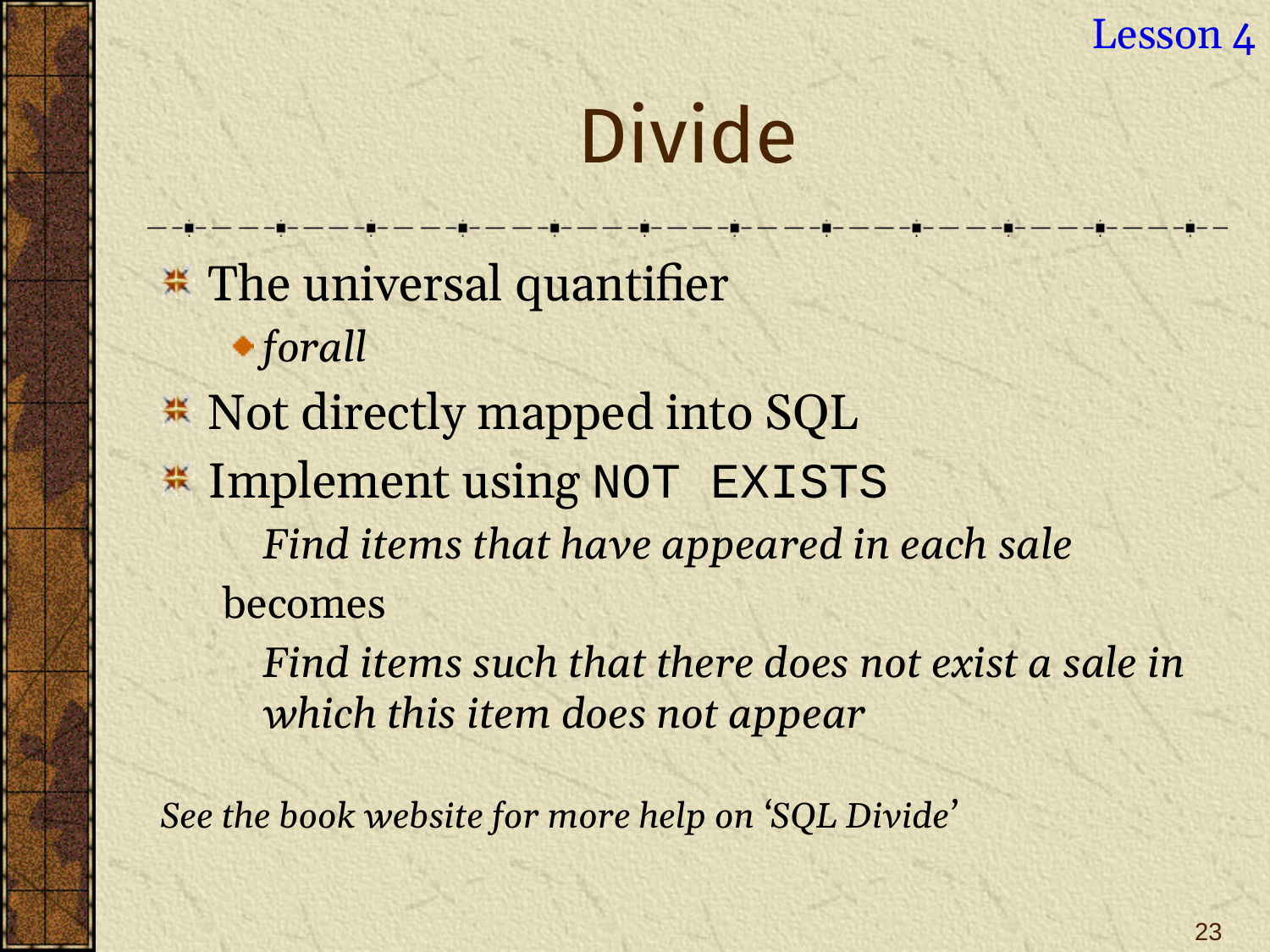

Lesson 4
# Divide
The universal quantifier
forall
Not directly mapped into SQL
Implement using NOT EXISTS
	Find items that have appeared in each sale
becomes
	Find items such that there does not exist a sale in which this item does not appear

See the book website for more help on ‘SQL Divide’
23